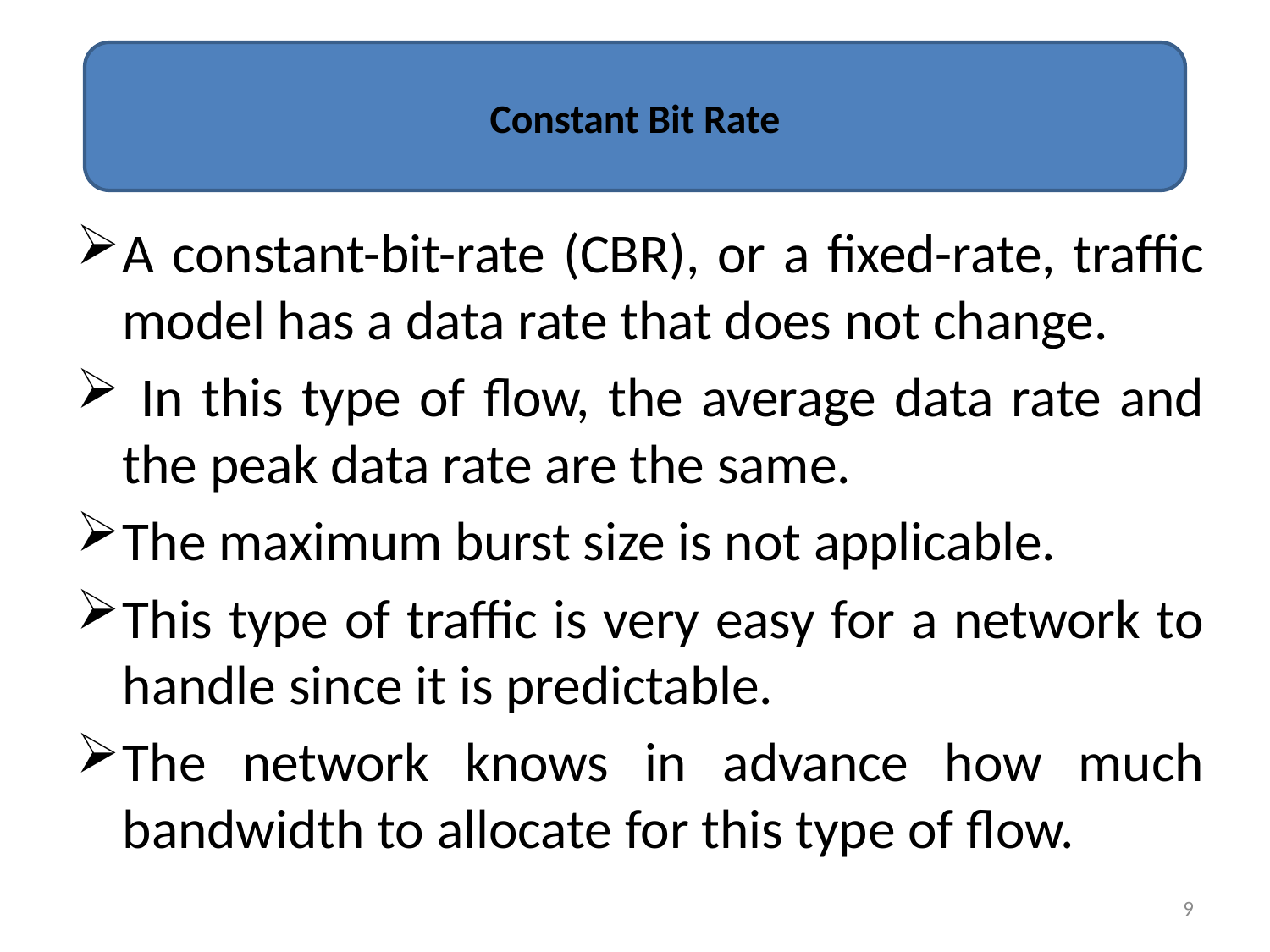

# Constant Bit Rate

A constant-bit-rate (CBR), or a fixed-rate, traffic model has a data rate that does not change.
 In this type of flow, the average data rate and the peak data rate are the same.
The maximum burst size is not applicable.
This type of traffic is very easy for a network to handle since it is predictable.
The network knows in advance how much bandwidth to allocate for this type of flow.
9